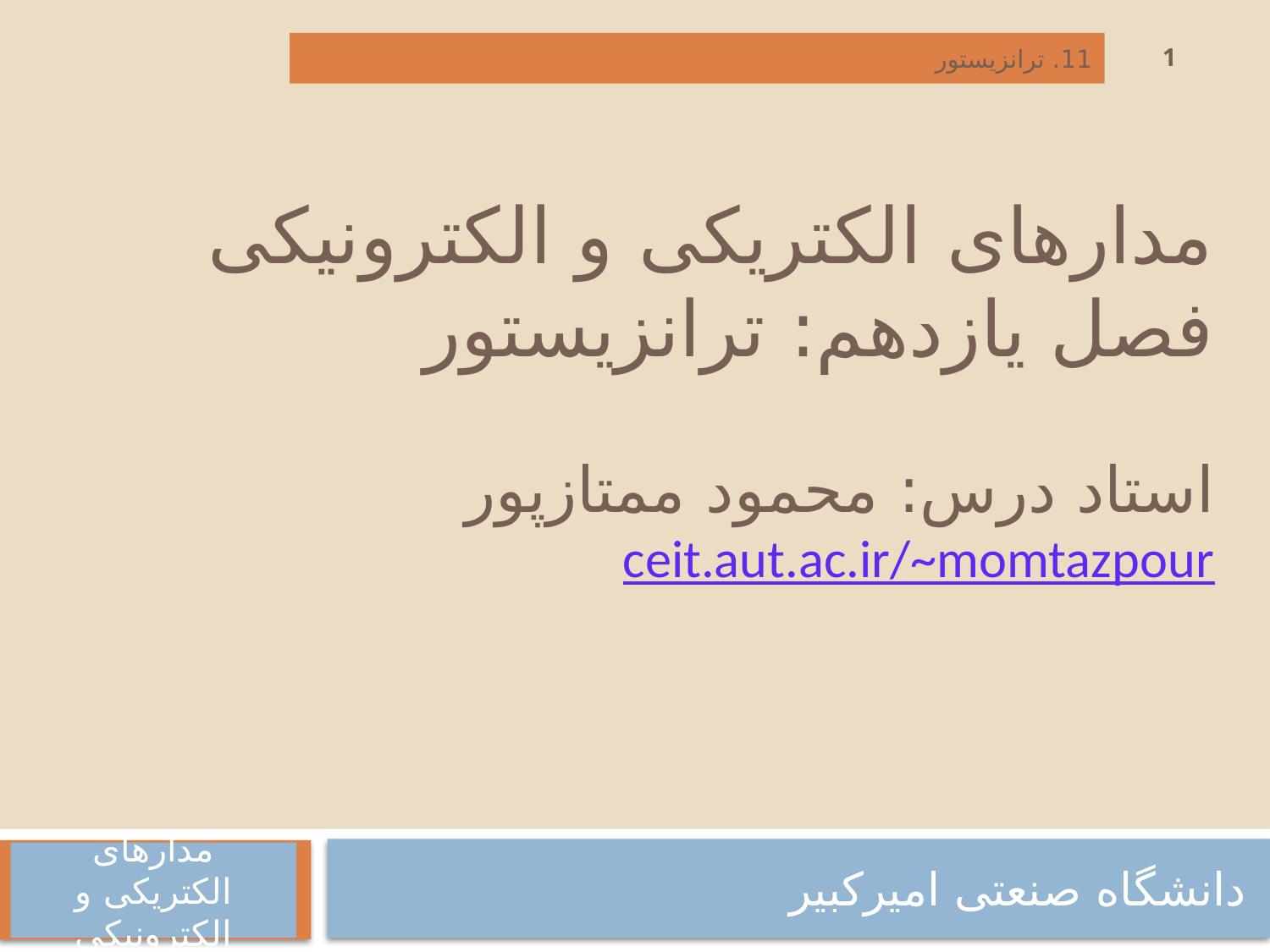

1
11. ترانزیستور
# مدارهای الکتریکی و الکترونیکی فصل یازدهم: ترانزیستور استاد درس: محمود ممتازپور ceit.aut.ac.ir/~momtazpour
دانشگاه صنعتی امیرکبیر
مدارهای الکتریکی و الکترونیکی